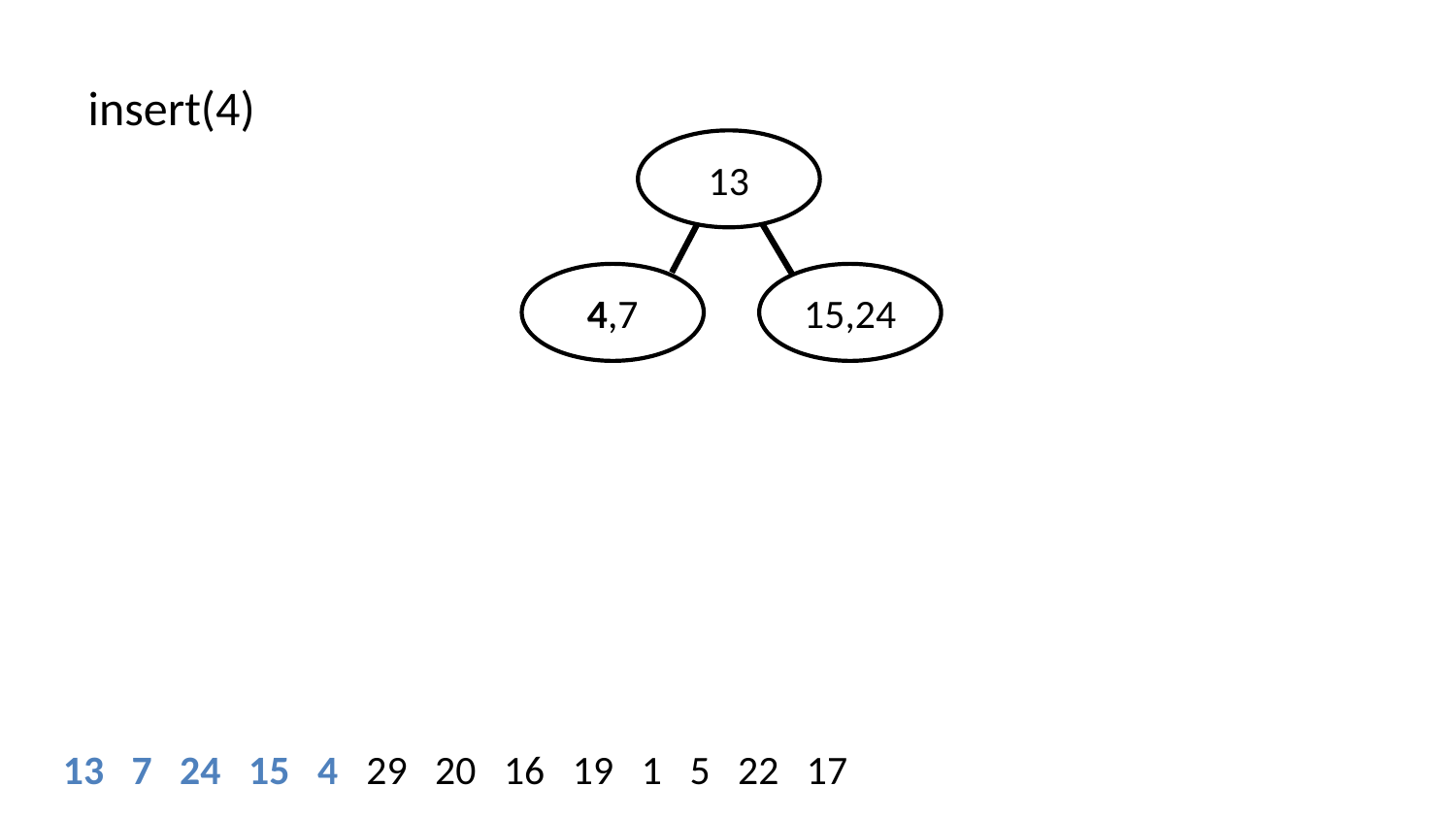

insert(4)
13
4,7
15,24
13   7   24   15   4   29   20   16   19   1   5   22   17